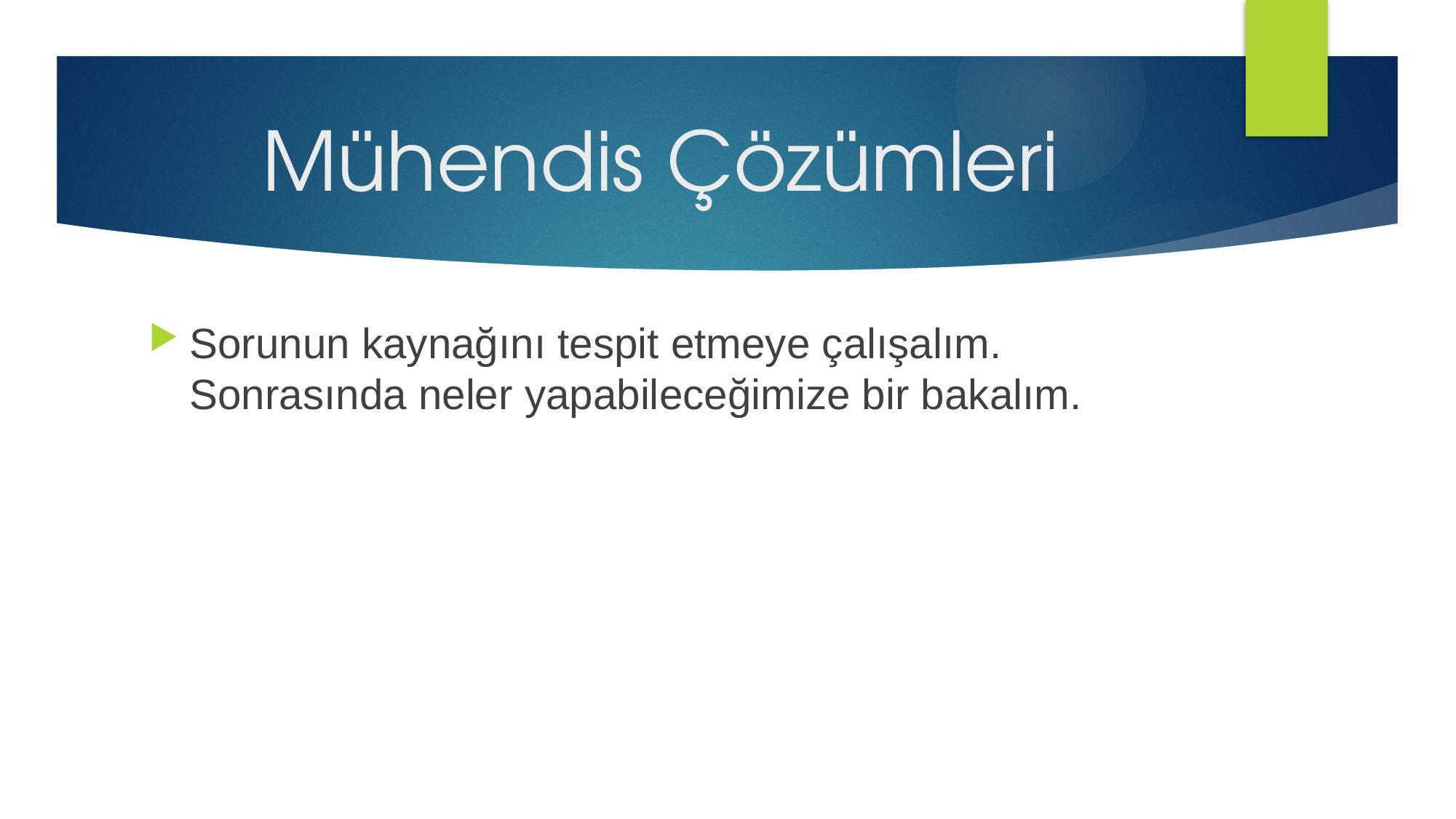

# Mühendis Çözümleri
Sorunun kaynağını tespit etmeye çalışalım. Sonrasında neler yapabileceğimize bir bakalım.